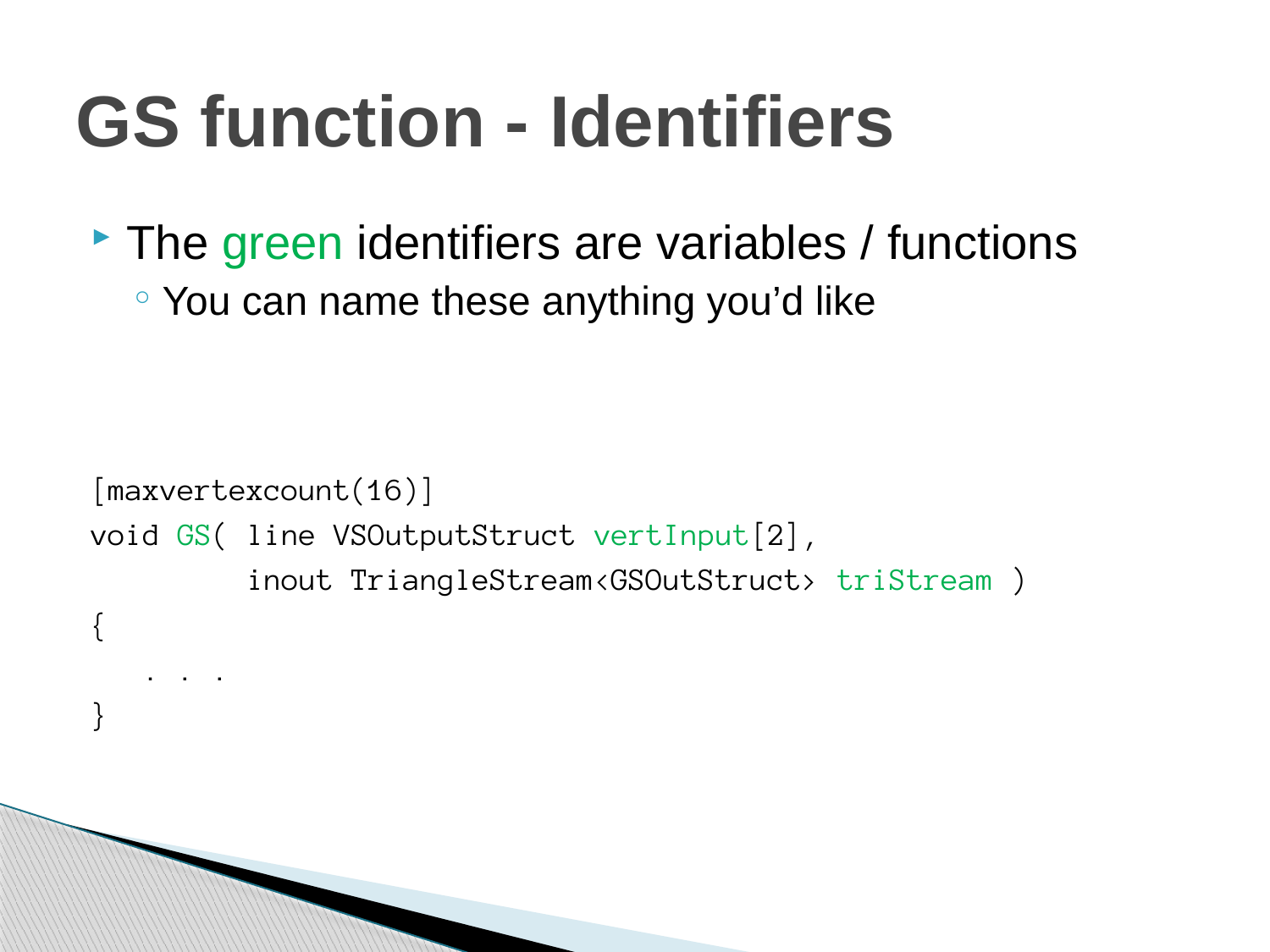

# GS function - Identifiers
The green identifiers are variables / functions
You can name these anything you’d like

[maxvertexcount(16)]
void GS( line VSOutputStruct vertInput[2],
         inout TriangleStream<GSOutStruct> triStream )
{
   . . .
}